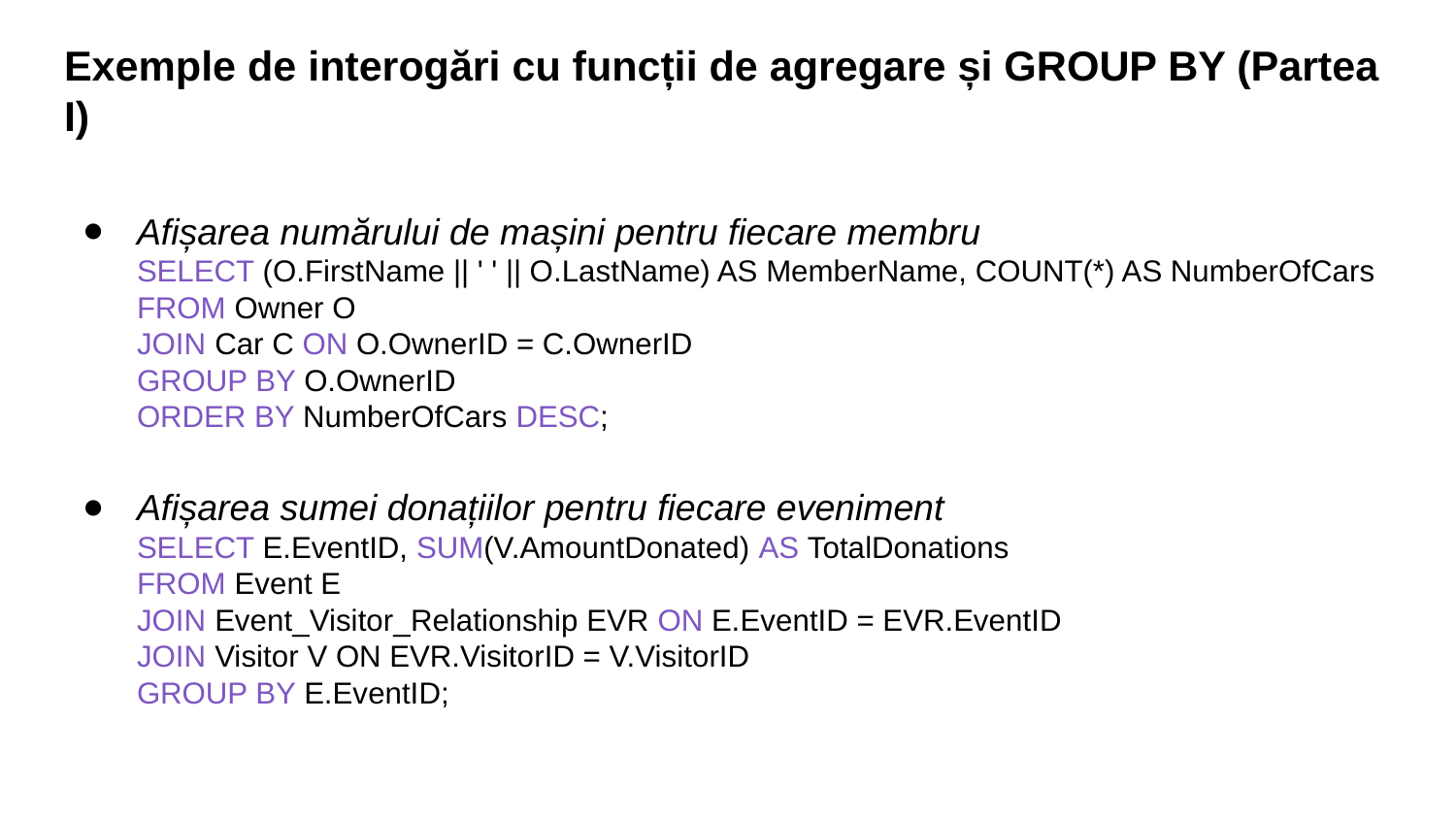

# Exemple de interogări cu funcții de agregare și GROUP BY (Partea I)
Afișarea numărului de mașini pentru fiecare membru
SELECT (O.FirstName || ' ' || O.LastName) AS MemberName, COUNT(*) AS NumberOfCars
FROM Owner O
JOIN Car C ON O.OwnerID = C.OwnerID
GROUP BY O.OwnerID
ORDER BY NumberOfCars DESC;

Afișarea sumei donațiilor pentru fiecare eveniment
SELECT E.EventID, SUM(V.AmountDonated) AS TotalDonations
FROM Event E
JOIN Event_Visitor_Relationship EVR ON E.EventID = EVR.EventID
JOIN Visitor V ON EVR.VisitorID = V.VisitorID
GROUP BY E.EventID;